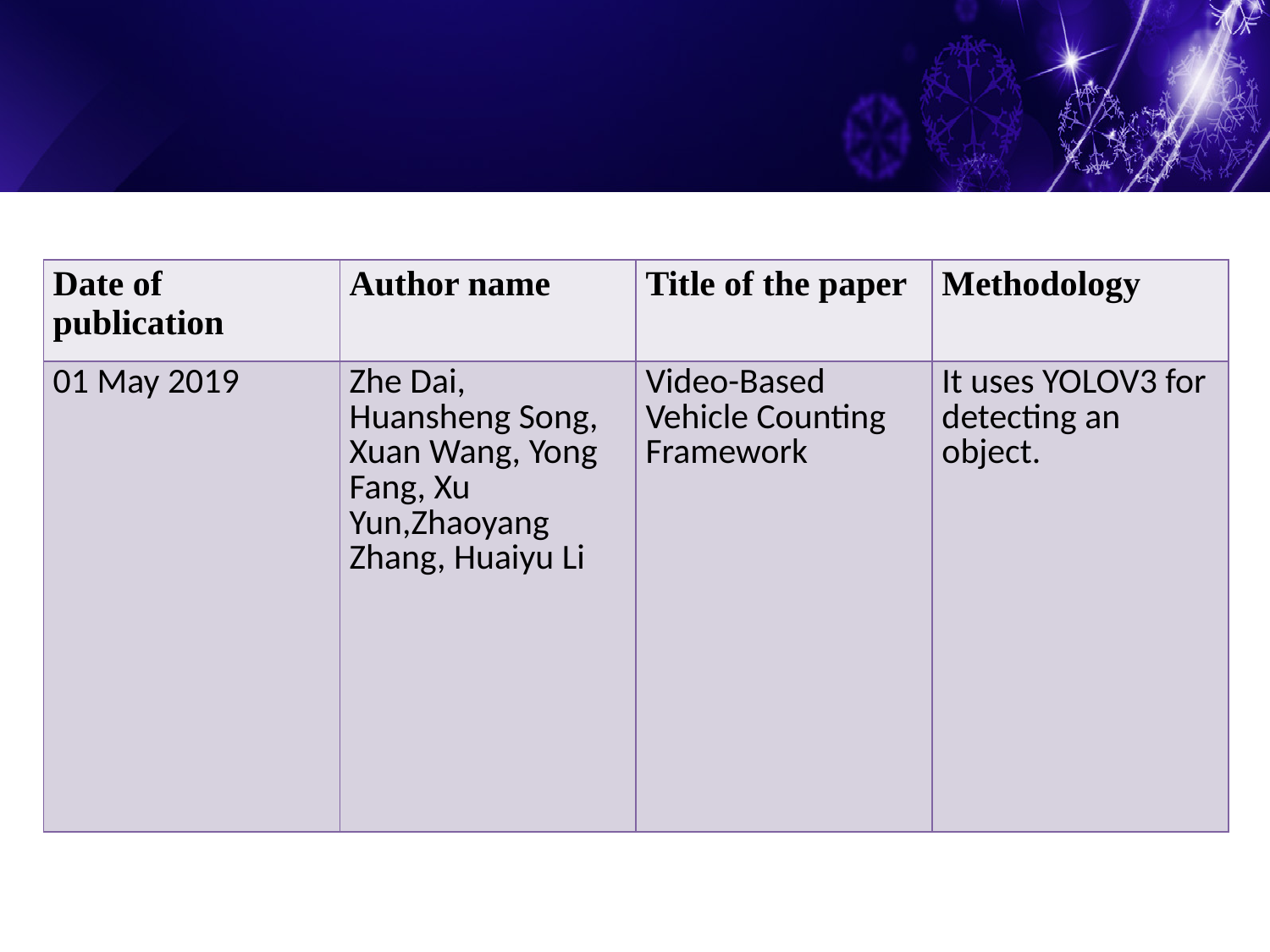

| Date of publication | Author name | Title of the paper | Methodology |
| --- | --- | --- | --- |
| 01 May 2019 | Zhe Dai, Huansheng Song, Xuan Wang, Yong Fang, Xu Yun,Zhaoyang Zhang, Huaiyu Li | Video-Based Vehicle Counting Framework | It uses YOLOV3 for detecting an object. |